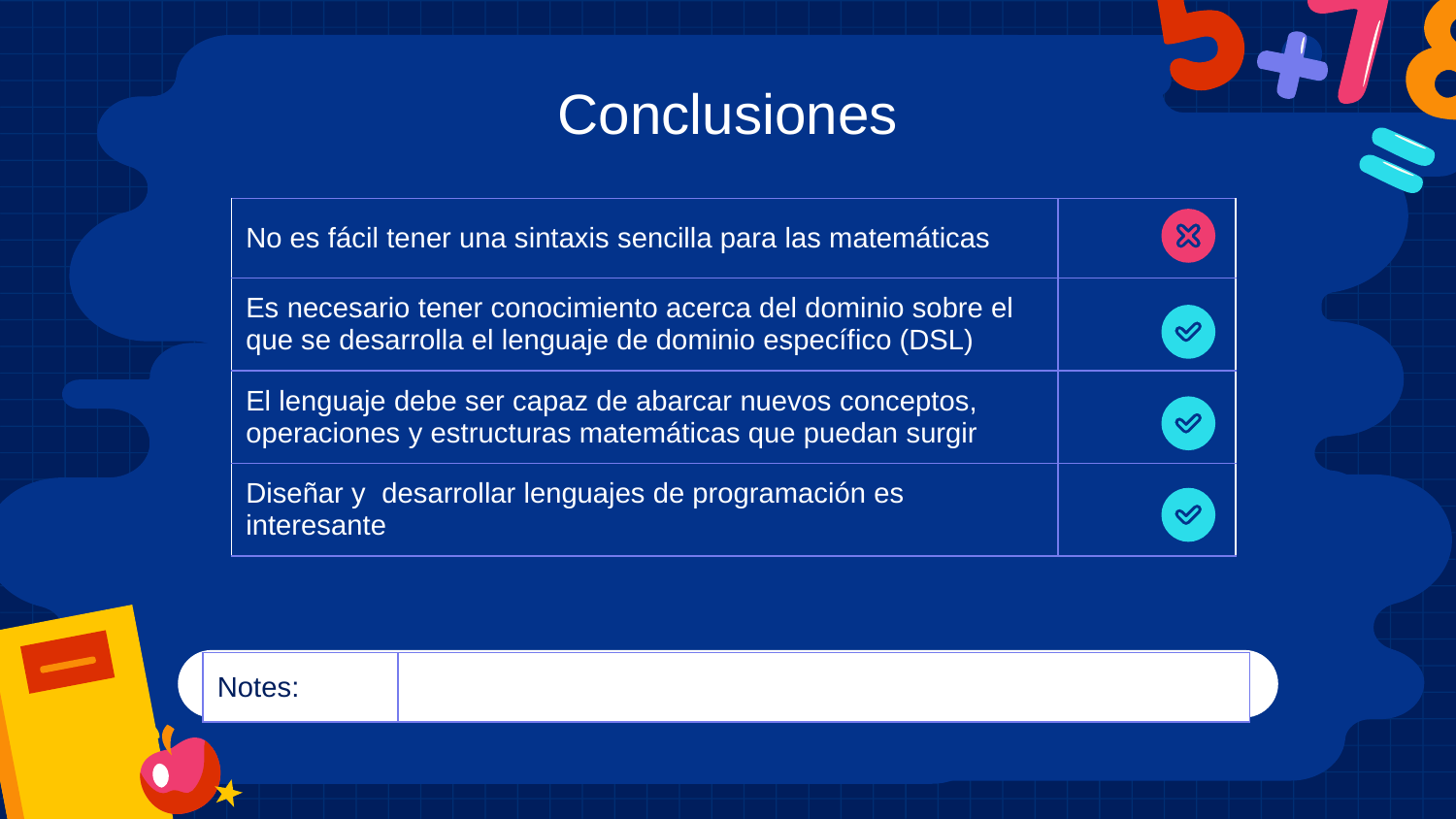

# Conclusiones
| No es fácil tener una sintaxis sencilla para las matemáticas |  |
| --- | --- |
| Es necesario tener conocimiento acerca del dominio sobre el que se desarrolla el lenguaje de dominio específico (DSL) |  |
| El lenguaje debe ser capaz de abarcar nuevos conceptos, operaciones y estructuras matemáticas que puedan surgir |  |
| Diseñar y desarrollar lenguajes de programación es interesante |  |

| Notes: |  |
| --- | --- |